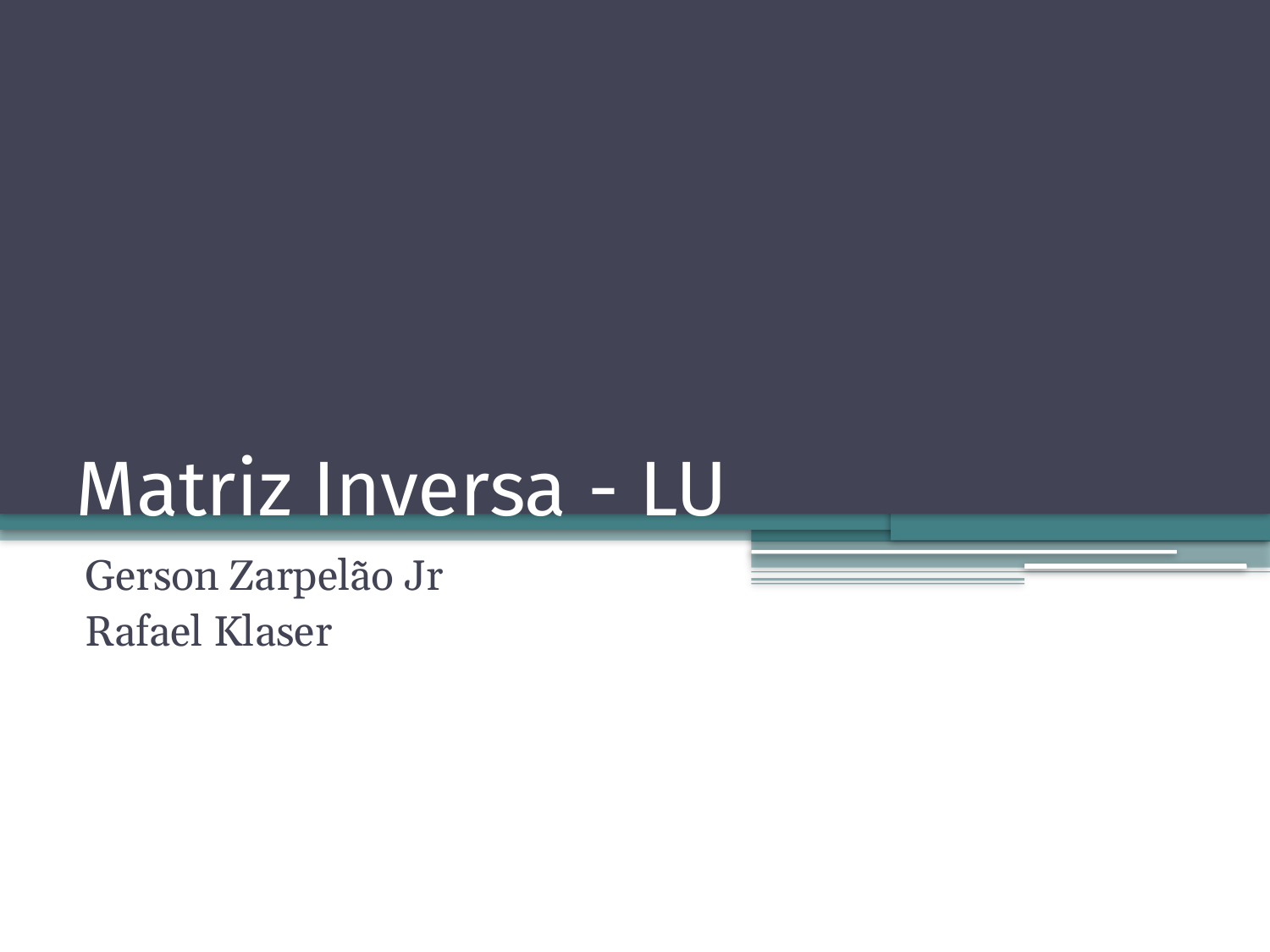

# Matriz Inversa - LU
Gerson Zarpelão Jr
Rafael Klaser